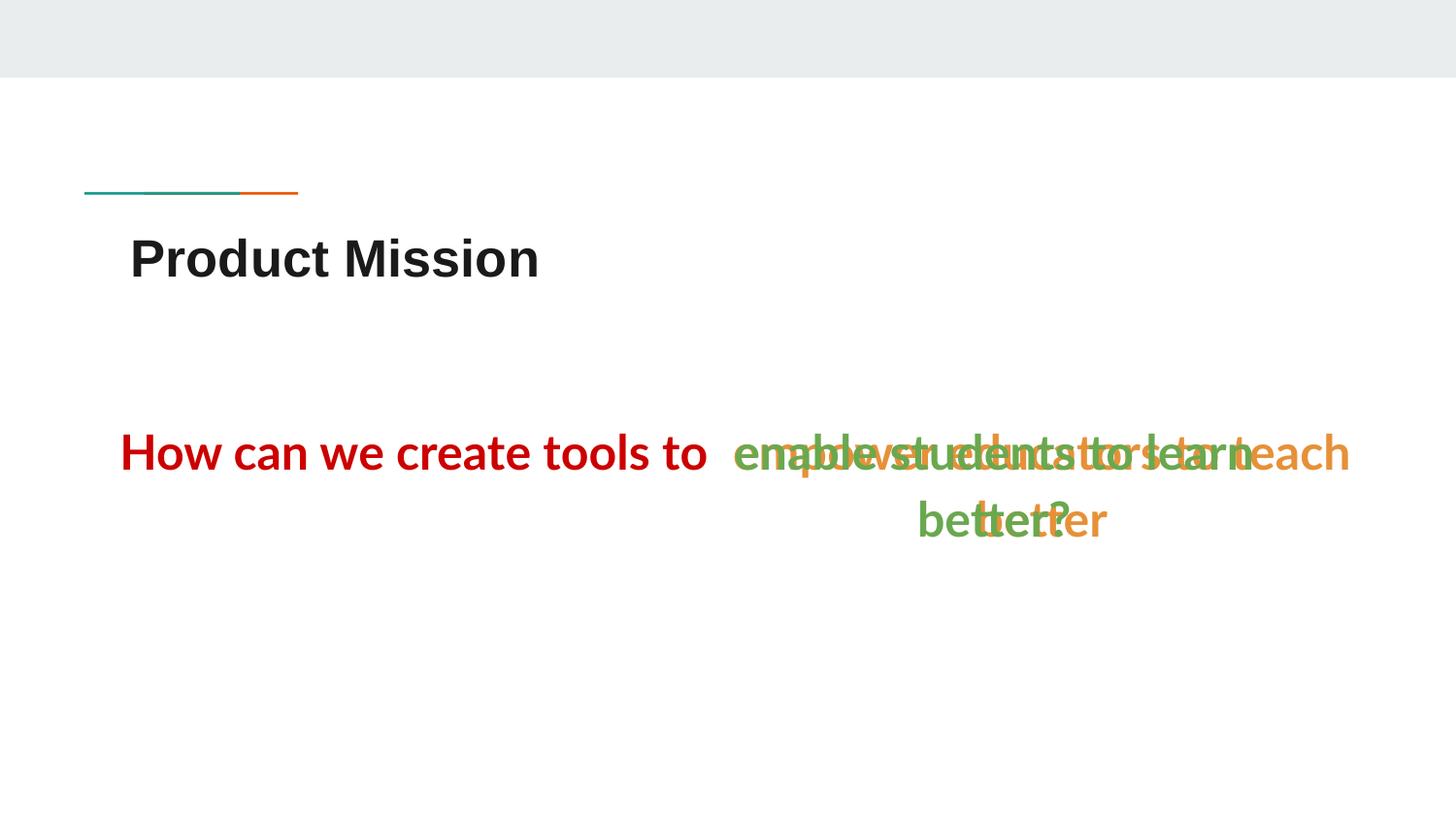

# Product Mission
How can we create tools to
enable students to learn better?
empower educators to teach better